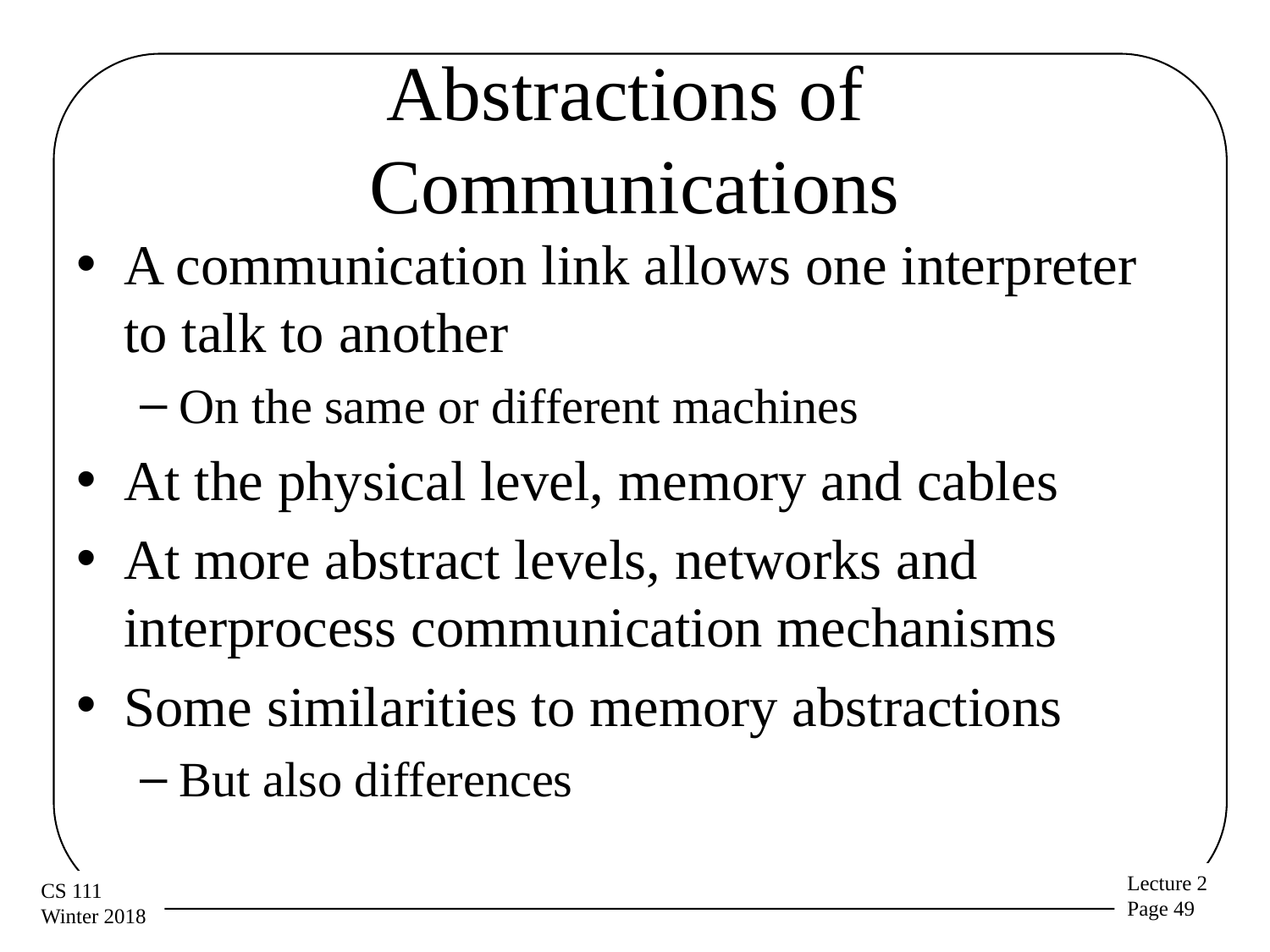

# Abstractions of Communications
A communication link allows one interpreter to talk to another
On the same or different machines
At the physical level, memory and cables
At more abstract levels, networks and interprocess communication mechanisms
Some similarities to memory abstractions
But also differences